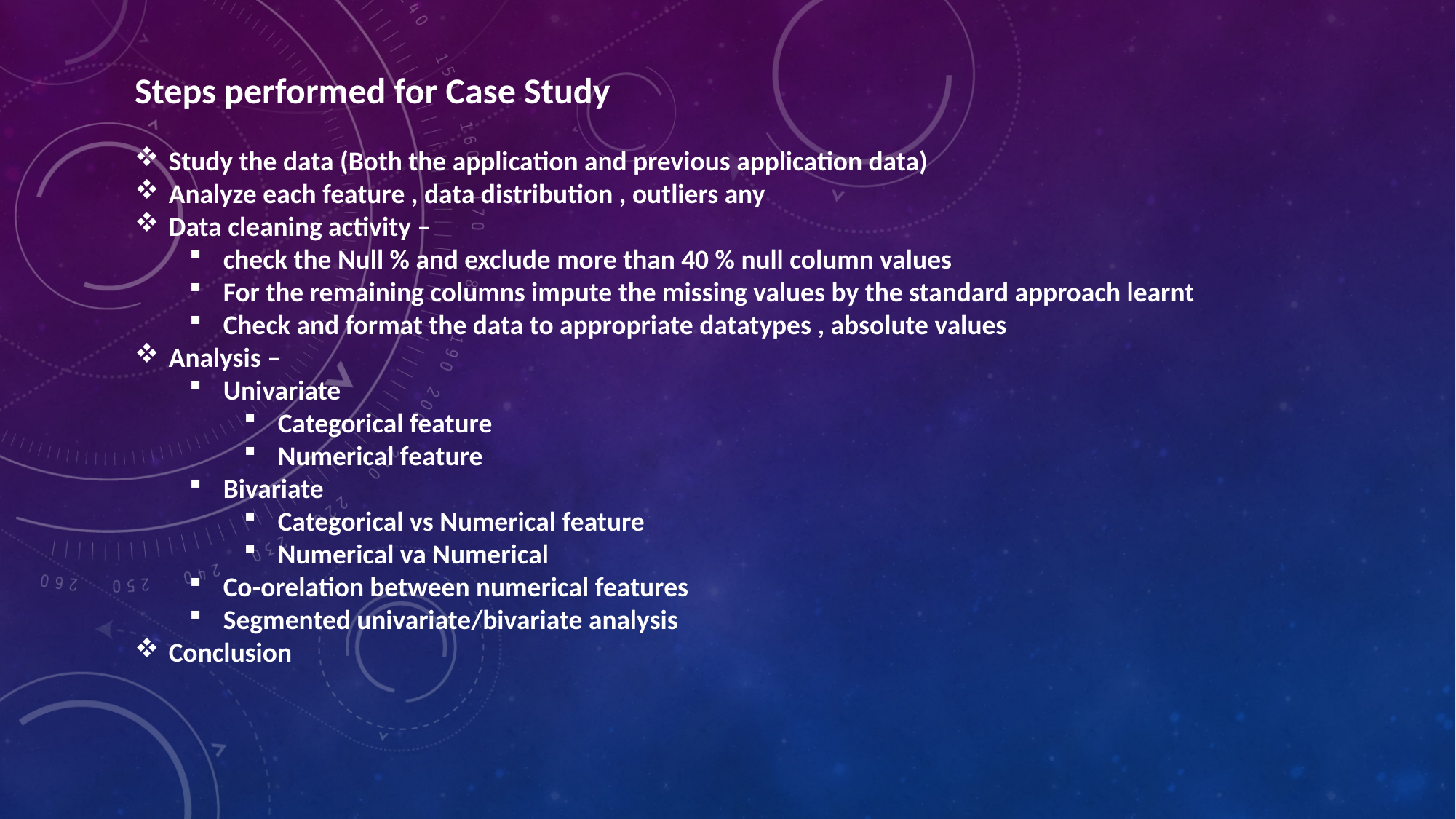

Steps performed for Case Study

Study the data (Both the application and previous application data)
Analyze each feature , data distribution , outliers any
Data cleaning activity –
check the Null % and exclude more than 40 % null column values
For the remaining columns impute the missing values by the standard approach learnt
Check and format the data to appropriate datatypes , absolute values
Analysis –
Univariate
Categorical feature
Numerical feature
Bivariate
Categorical vs Numerical feature
Numerical va Numerical
Co-orelation between numerical features
Segmented univariate/bivariate analysis
Conclusion